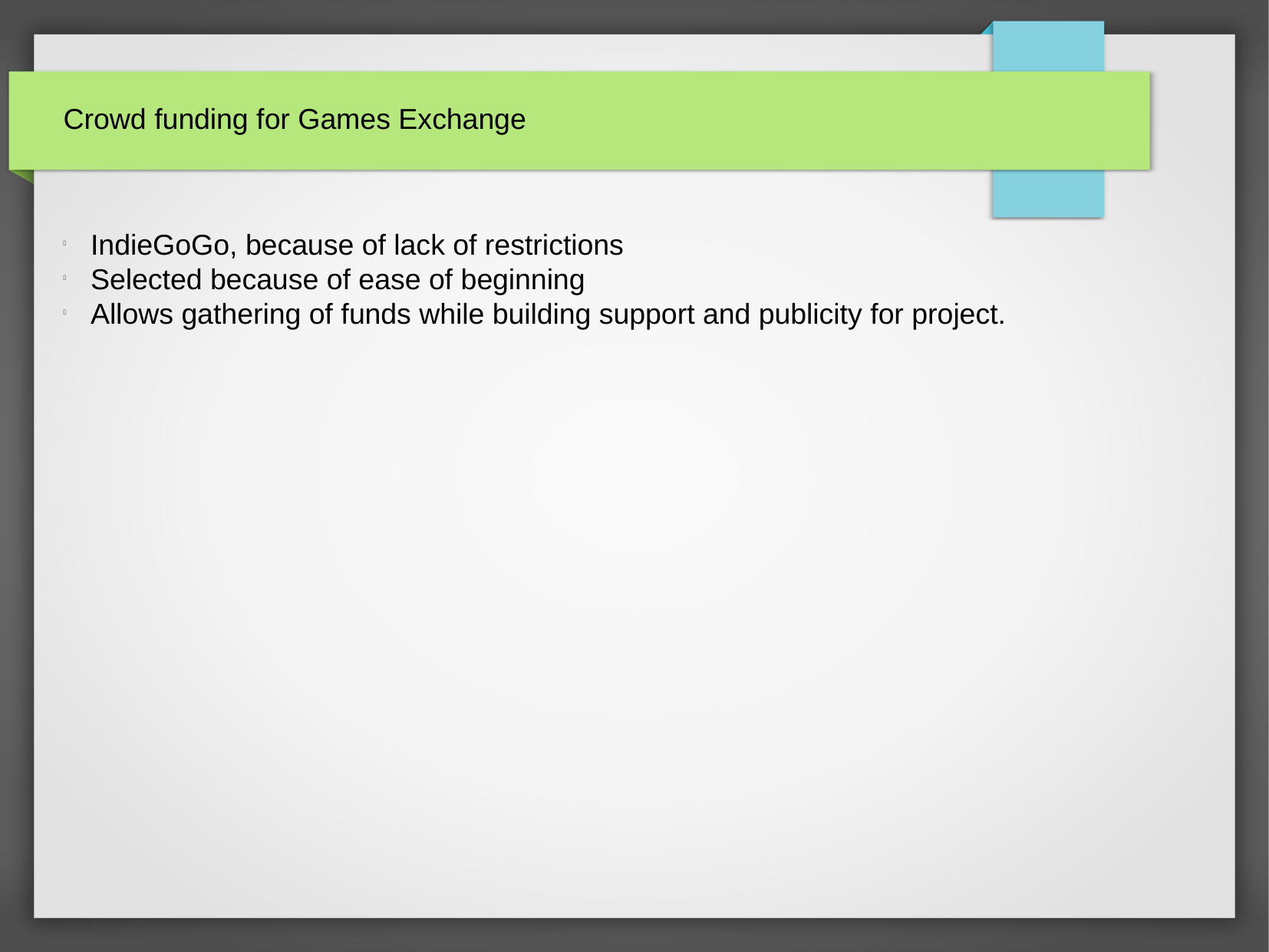

Crowd funding for Games Exchange
IndieGoGo, because of lack of restrictions
Selected because of ease of beginning
Allows gathering of funds while building support and publicity for project.